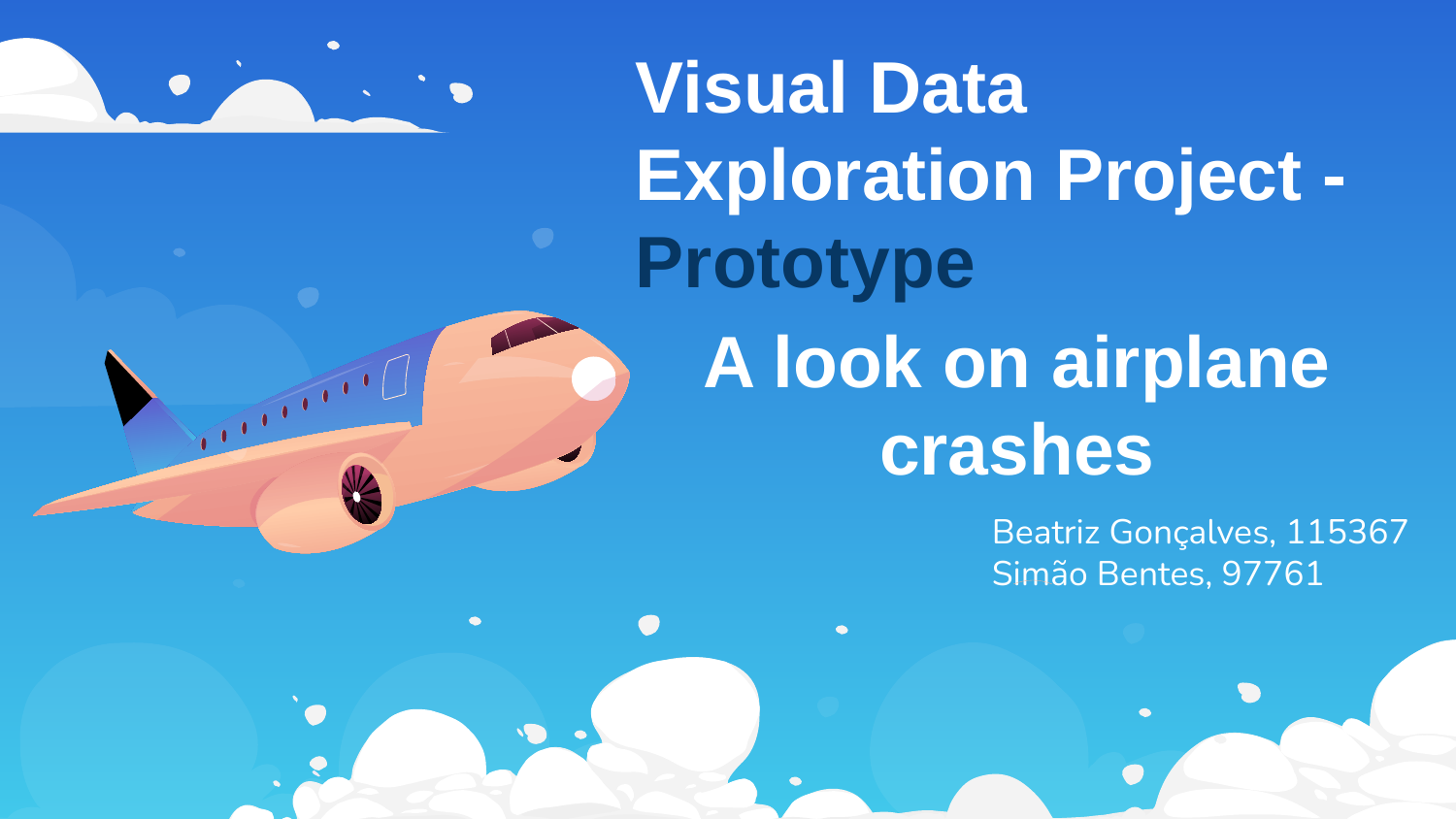

Visual Data Exploration Project - Prototype

A look on airplane crashes
Beatriz Gonçalves, 115367
Simão Bentes, 97761

1